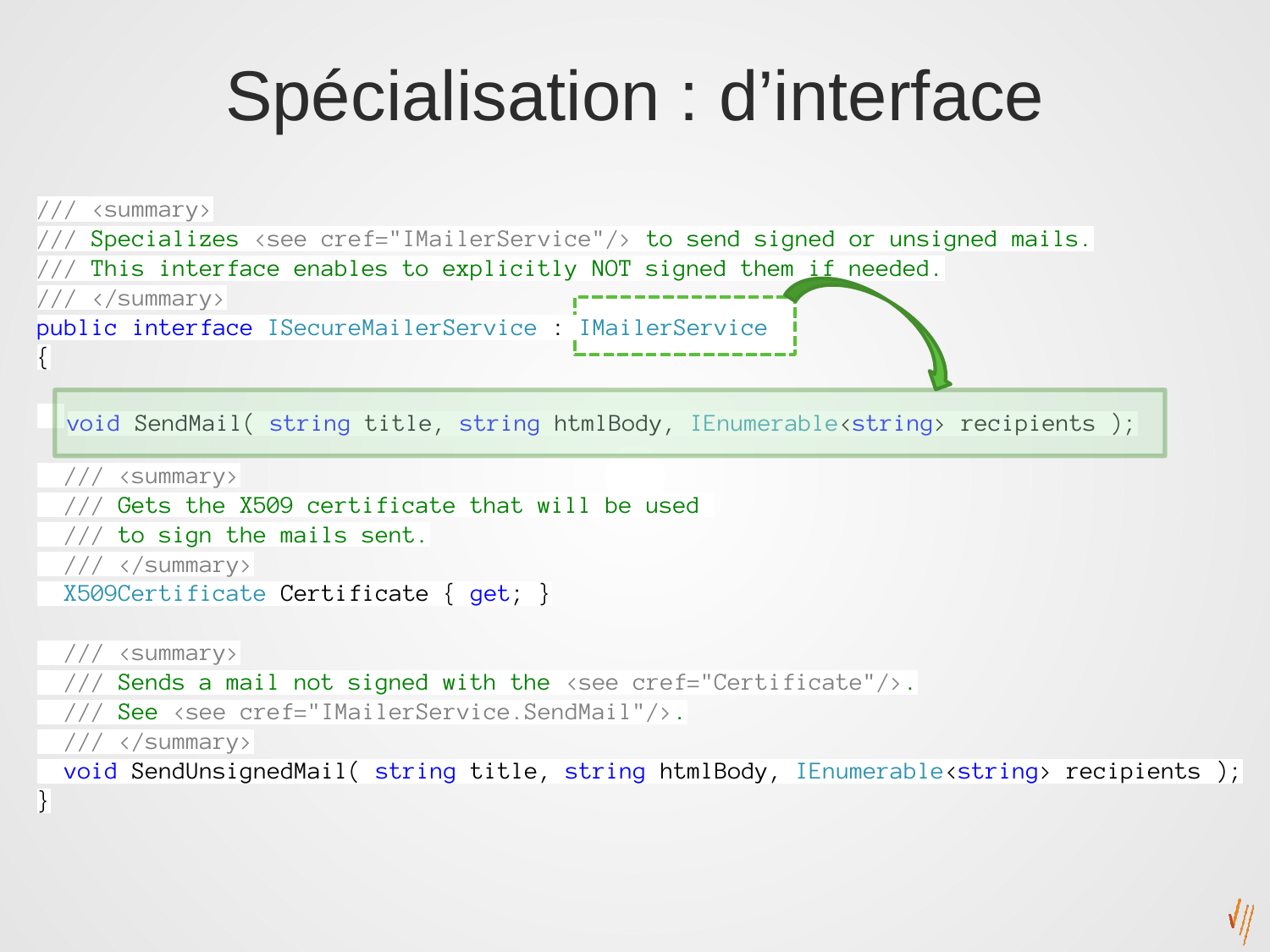

# Spécialisation : d’interface
/// <summary>
/// Specializes <see cref="IMailerService"/> to send signed or unsigned mails.
/// This interface enables to explicitly NOT signed them if needed.
/// </summary>
public interface ISecureMailerService : IMailerService
{

  /// <summary>
  /// Gets the X509 certificate that will be used
  /// to sign the mails sent.
  /// </summary>
  X509Certificate Certificate { get; }

  /// <summary>
  /// Sends a mail not signed with the <see cref="Certificate"/>.
  /// See <see cref="IMailerService.SendMail"/>.
  /// </summary>
  void SendUnsignedMail( string title, string htmlBody, IEnumerable<string> recipients );
}

void SendMail( string title, string htmlBody, IEnumerable<string> recipients );